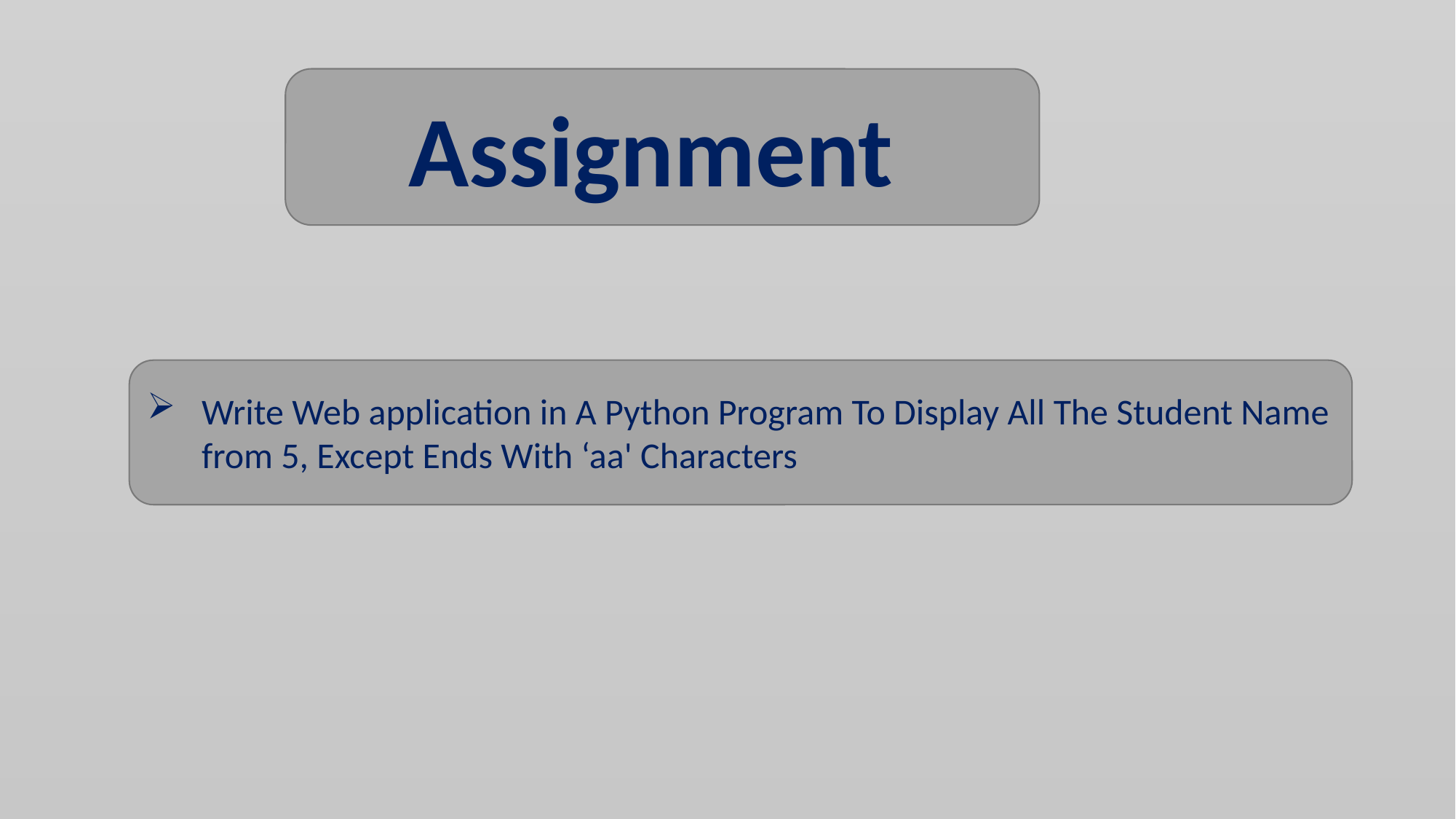

Assignment
Write Web application in A Python Program To Display All The Student Name from 5, Except Ends With ‘aa' Characters